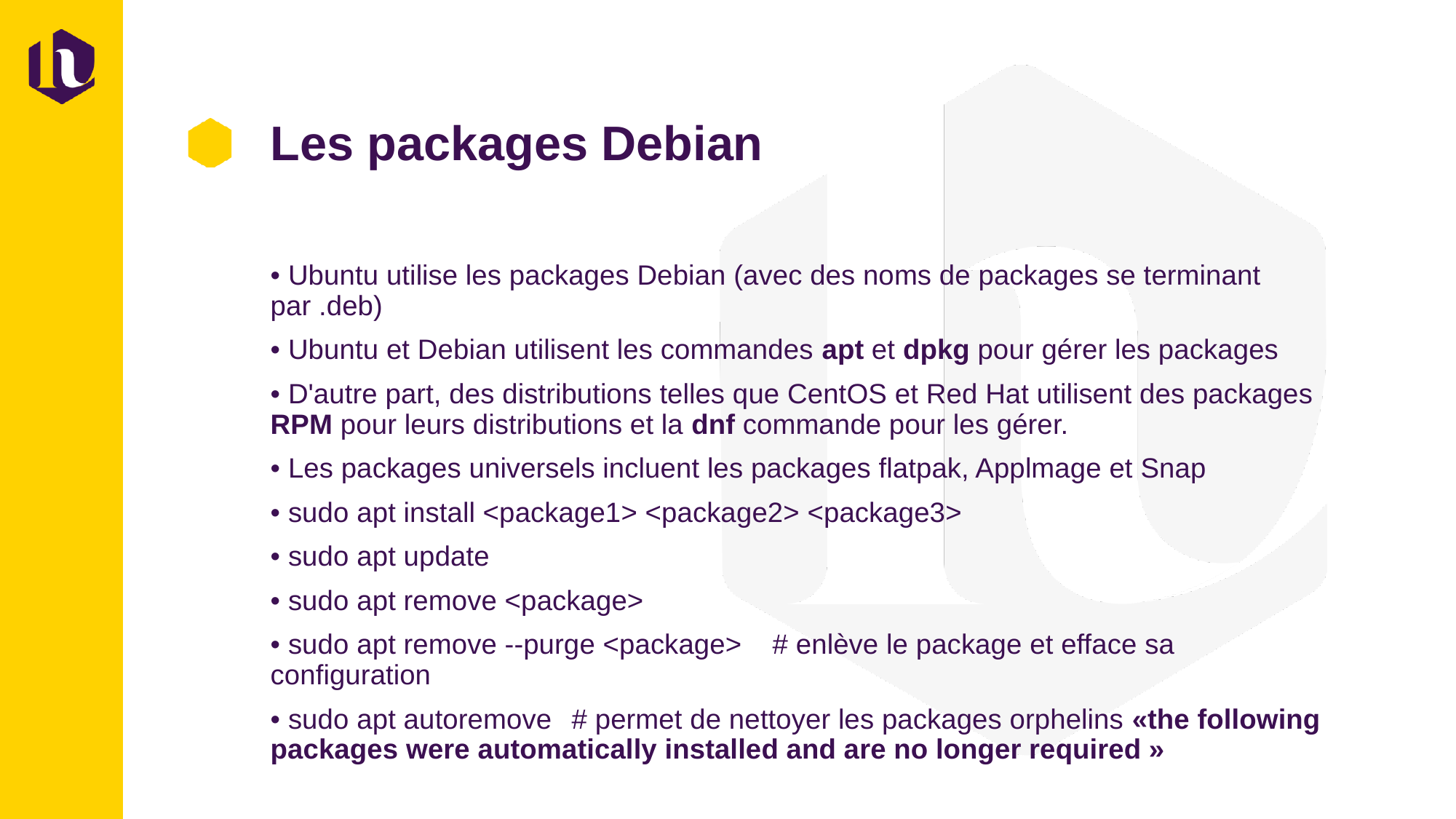

# Les packages Debian
• Ubuntu utilise les packages Debian (avec des noms de packages se terminant par .deb)
• Ubuntu et Debian utilisent les commandes apt et dpkg pour gérer les packages
• D'autre part, des distributions telles que CentOS et Red Hat utilisent des packages RPM pour leurs distributions et la dnf commande pour les gérer.
• Les packages universels incluent les packages flatpak, Applmage et Snap
• sudo apt install <package1> <package2> <package3>
• sudo apt update
• sudo apt remove <package>
• sudo apt remove --purge <package> 	# enlève le package et efface sa configuration
• sudo apt autoremove 			# permet de nettoyer les packages orphelins «the following packages were automatically installed and are no longer required »